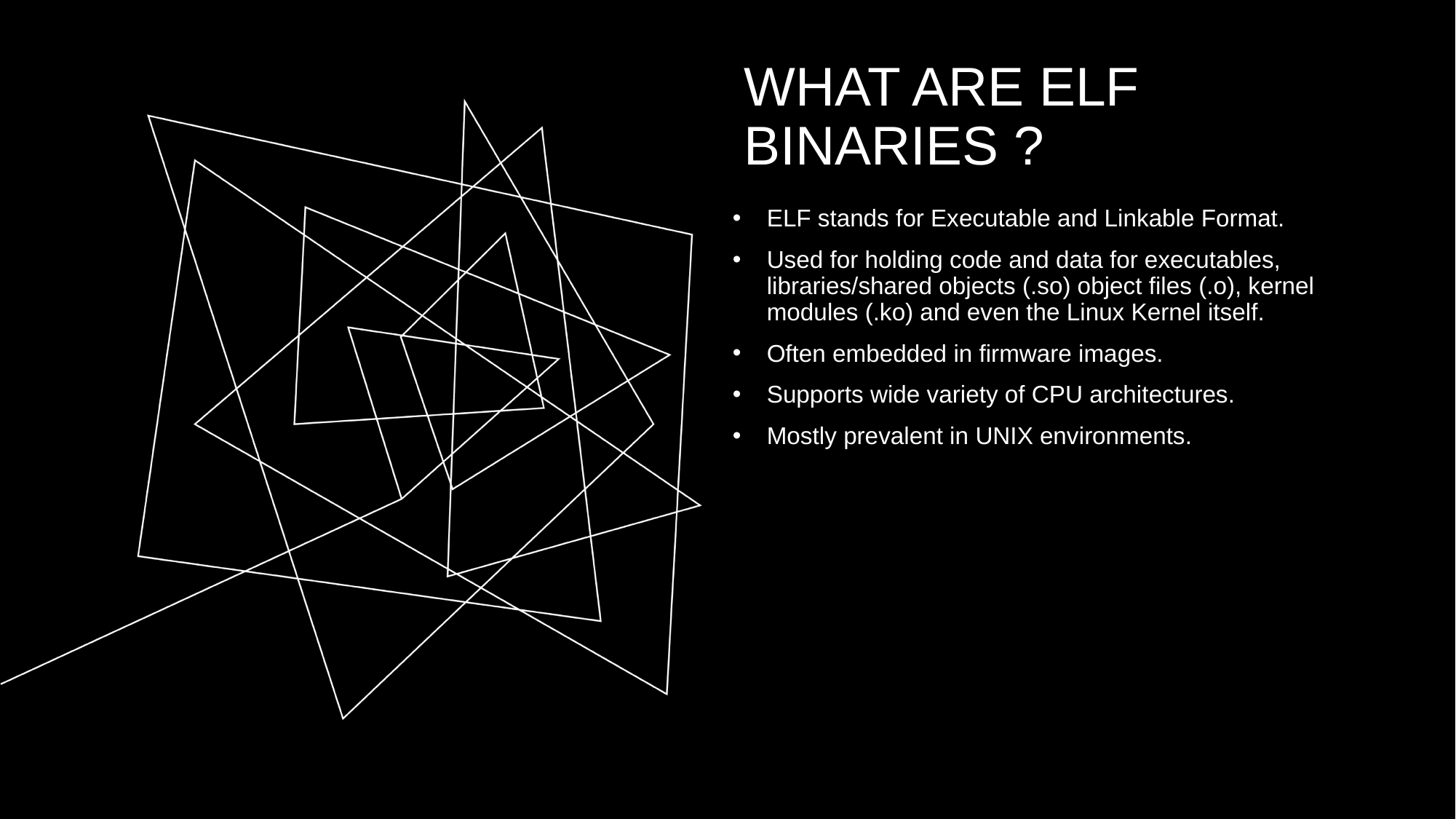

# WHAT ARE ELF BINARIES ?
ELF stands for Executable and Linkable Format.
Used for holding code and data for executables, libraries/shared objects (.so) object files (.o), kernel modules (.ko) and even the Linux Kernel itself.
Often embedded in firmware images.
Supports wide variety of CPU architectures.
Mostly prevalent in UNIX environments.